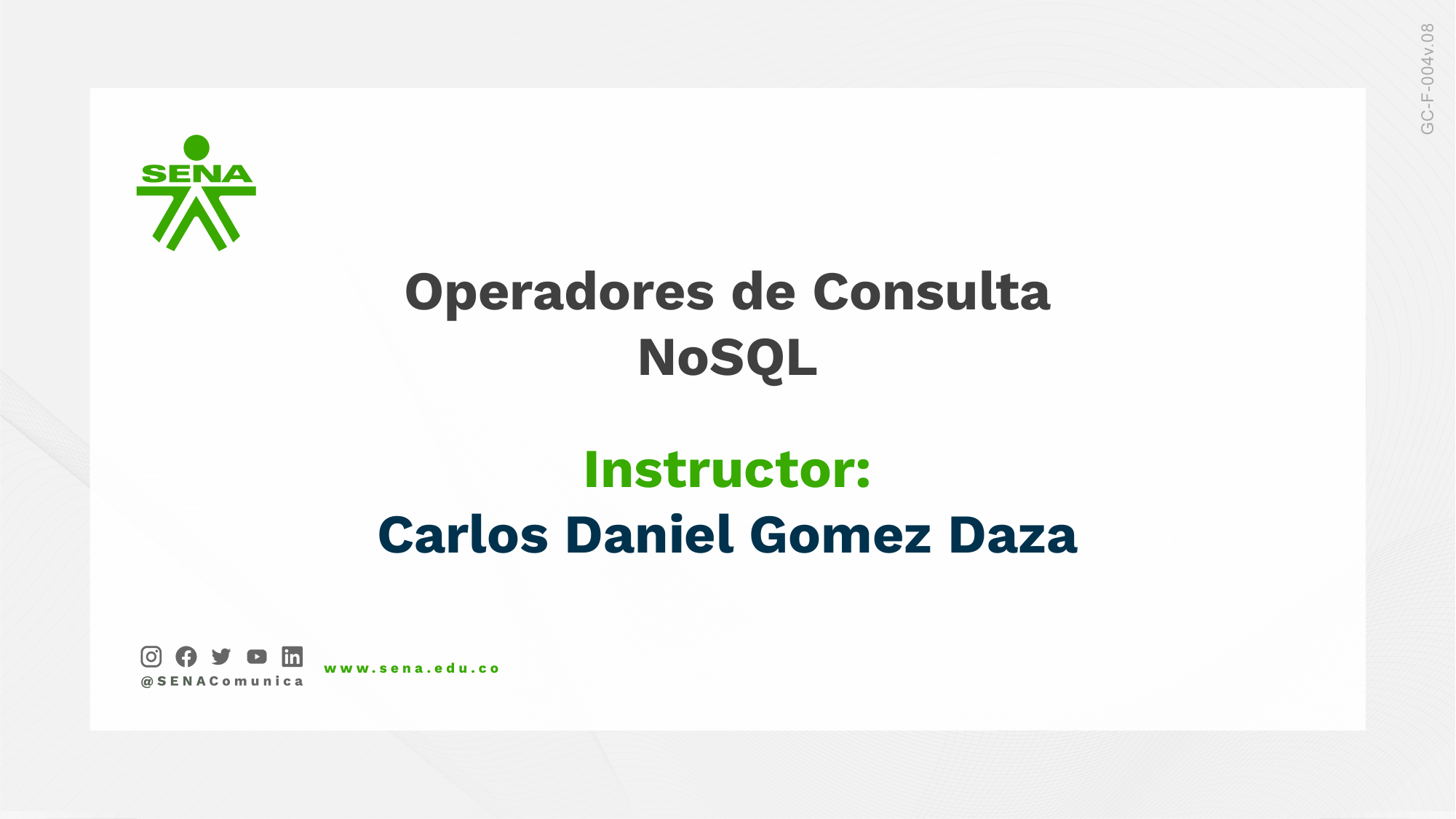

Operadores de Consulta NoSQL
Instructor:
Carlos Daniel Gomez Daza